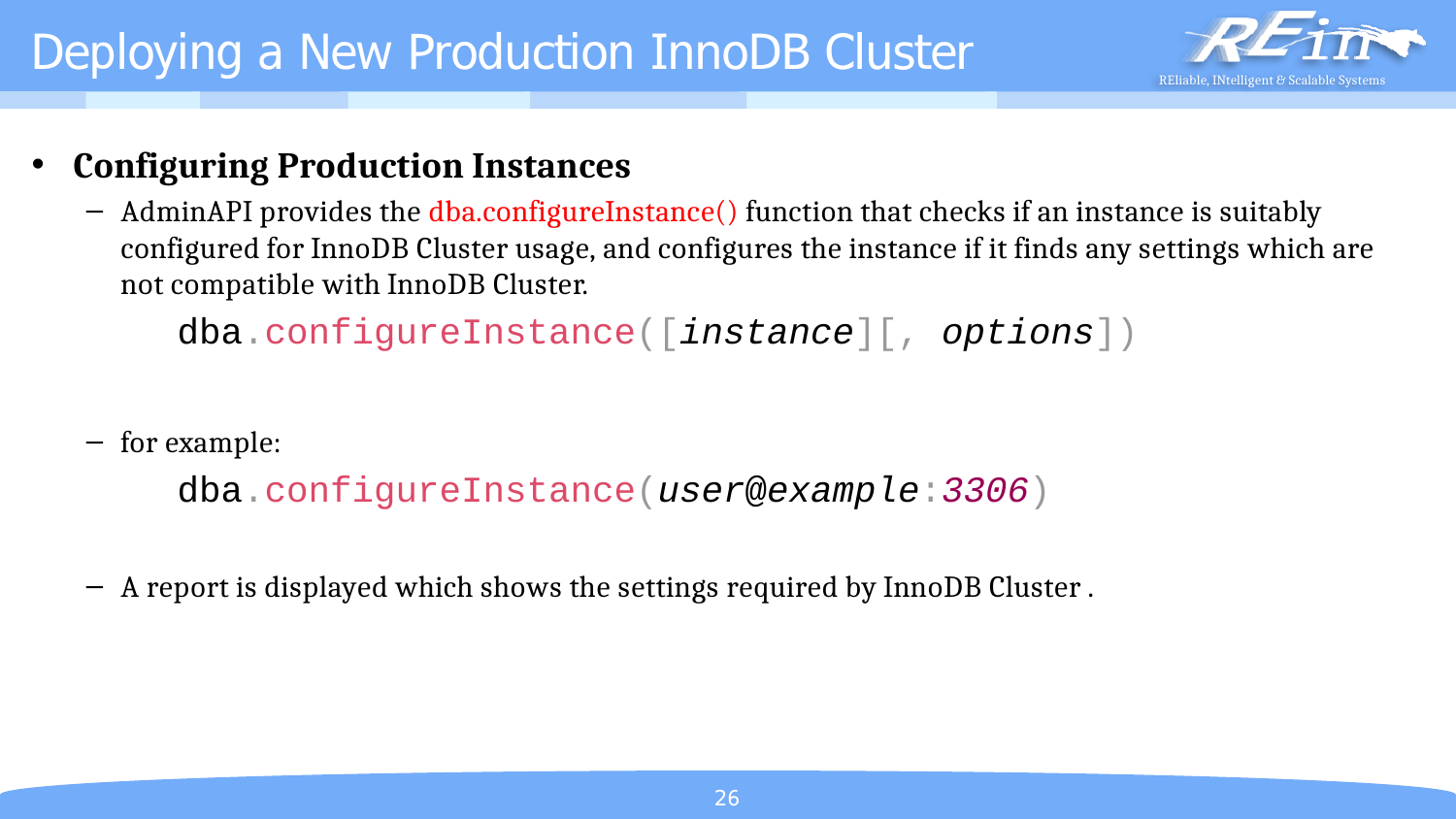

# Deploying a New Production InnoDB Cluster
Configuring Production Instances
AdminAPI provides the dba.configureInstance() function that checks if an instance is suitably configured for InnoDB Cluster usage, and configures the instance if it finds any settings which are not compatible with InnoDB Cluster.
	dba.configureInstance([instance][, options])

for example:
	dba.configureInstance(user@example:3306)

A report is displayed which shows the settings required by InnoDB Cluster .
26